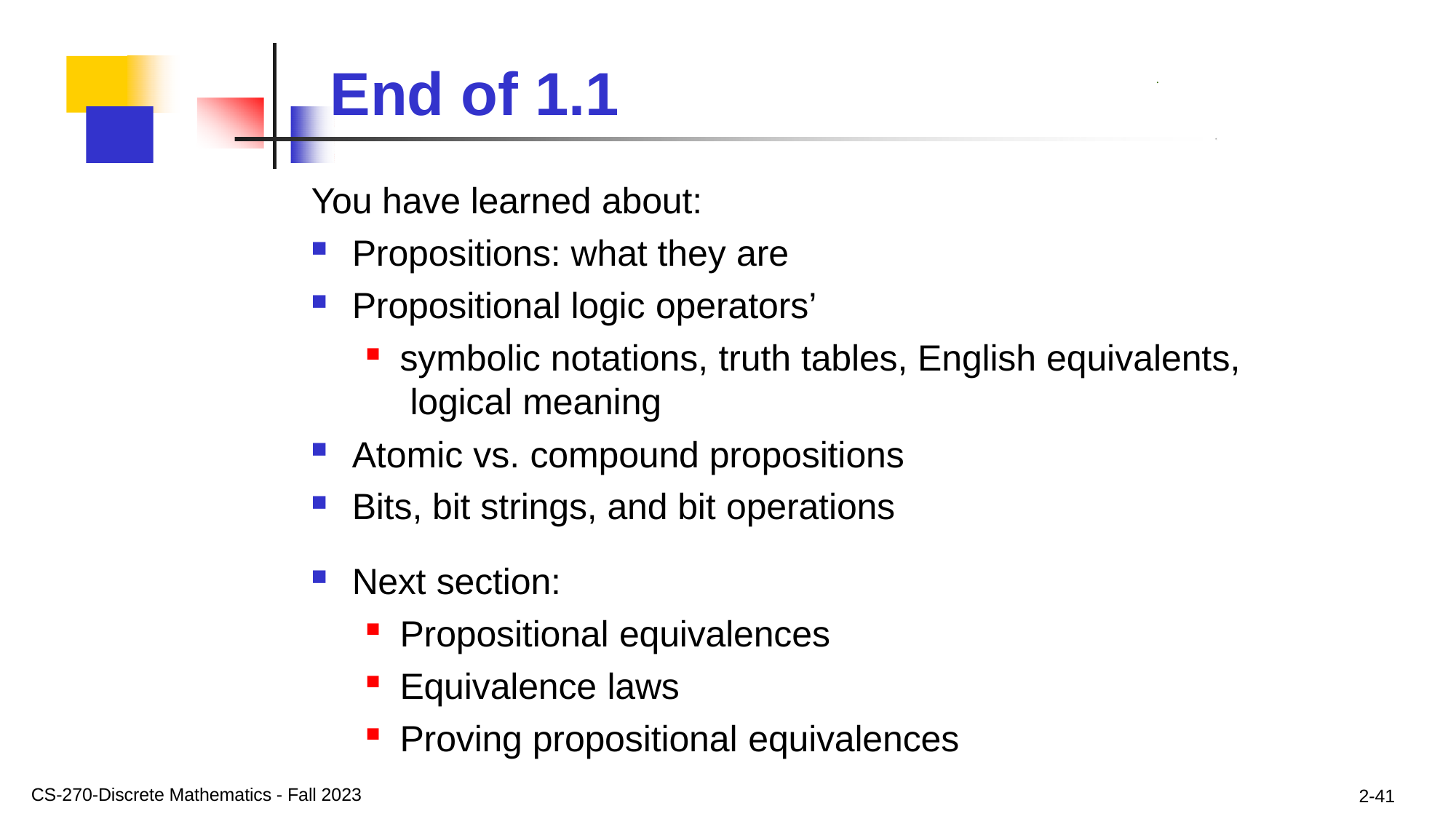

# End of 1.1
.

You have learned about:
Propositions: what they are
Propositional logic operators’
symbolic notations, truth tables, English equivalents,  logical meaning
Atomic vs. compound propositions
Bits, bit strings, and bit operations
Next section:
Propositional equivalences
Equivalence laws
Proving propositional equivalences
CS-270-Discrete Mathematics - Fall 2023
2-41